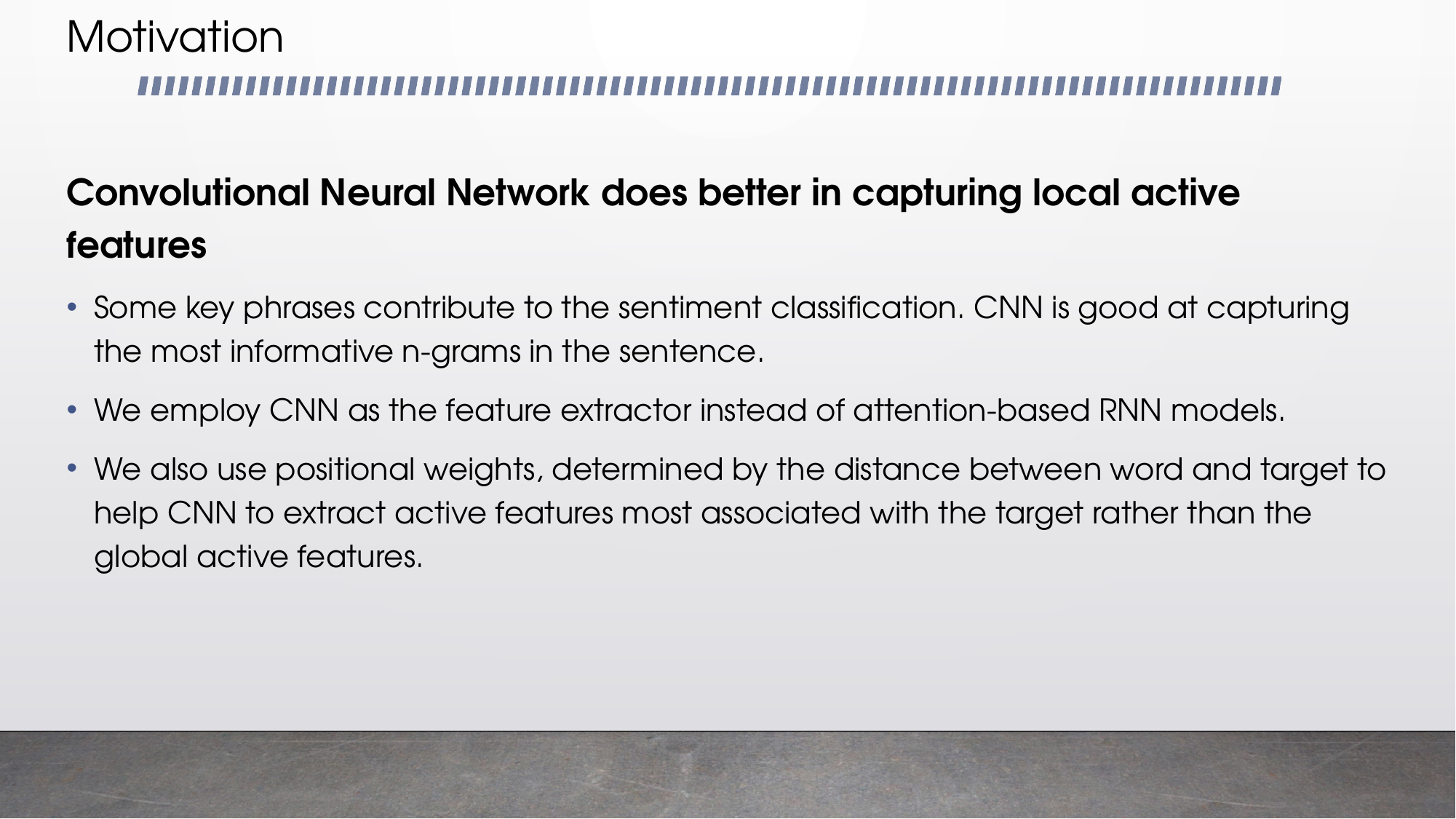

# Motivation
Convolutional Neural Network does better in capturing local active features
Some key phrases contribute to the sentiment classification. CNN is good at capturing the most informative n-grams in the sentence.
We employ CNN as the feature extractor instead of attention-based RNN models.
We also use positional weights, determined by the distance between word and target to help CNN to extract active features most associated with the target rather than the global active features.